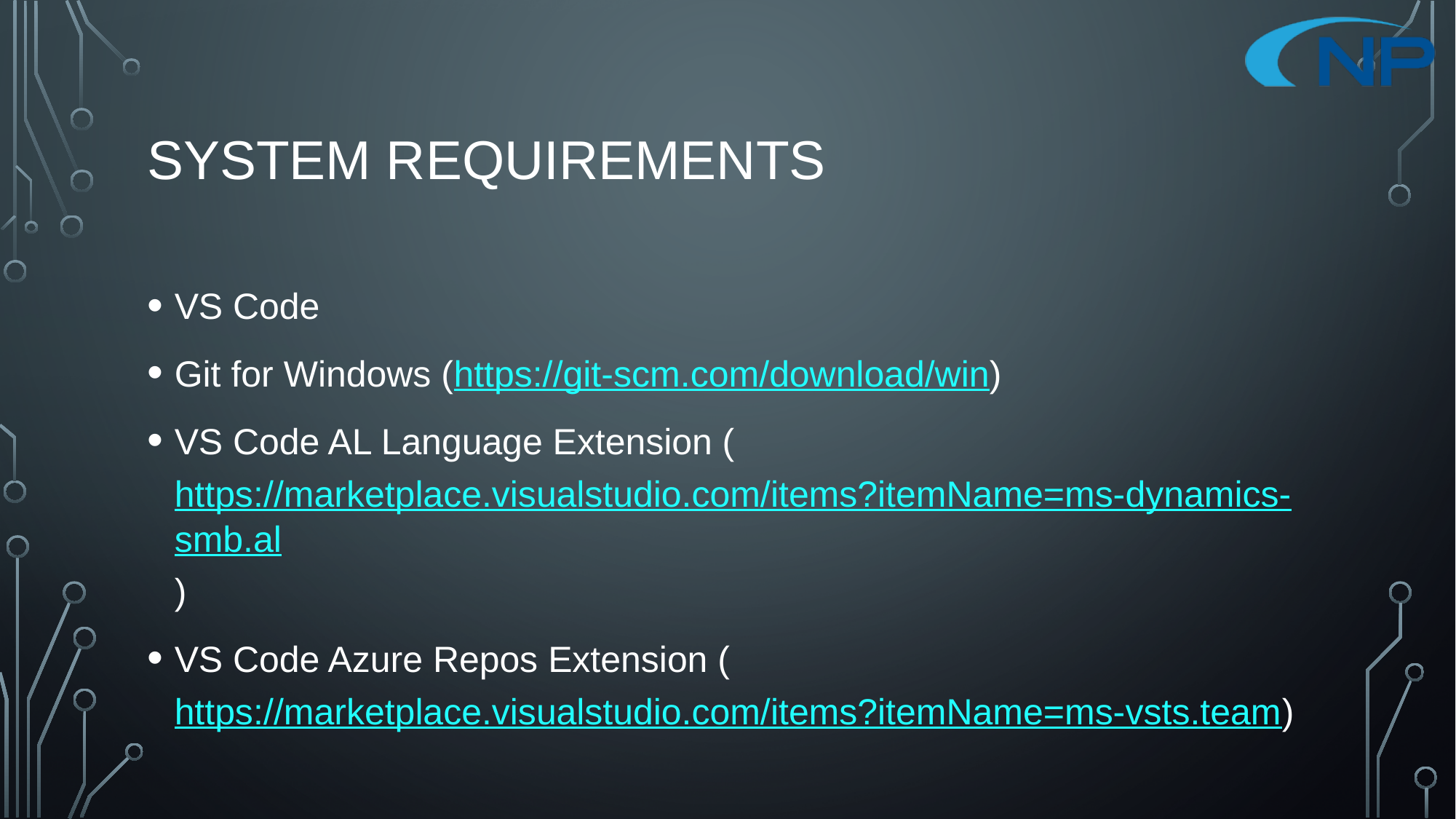

# System requirements
VS Code
Git for Windows (https://git-scm.com/download/win)
VS Code AL Language Extension (https://marketplace.visualstudio.com/items?itemName=ms-dynamics-smb.al)
VS Code Azure Repos Extension (https://marketplace.visualstudio.com/items?itemName=ms-vsts.team)